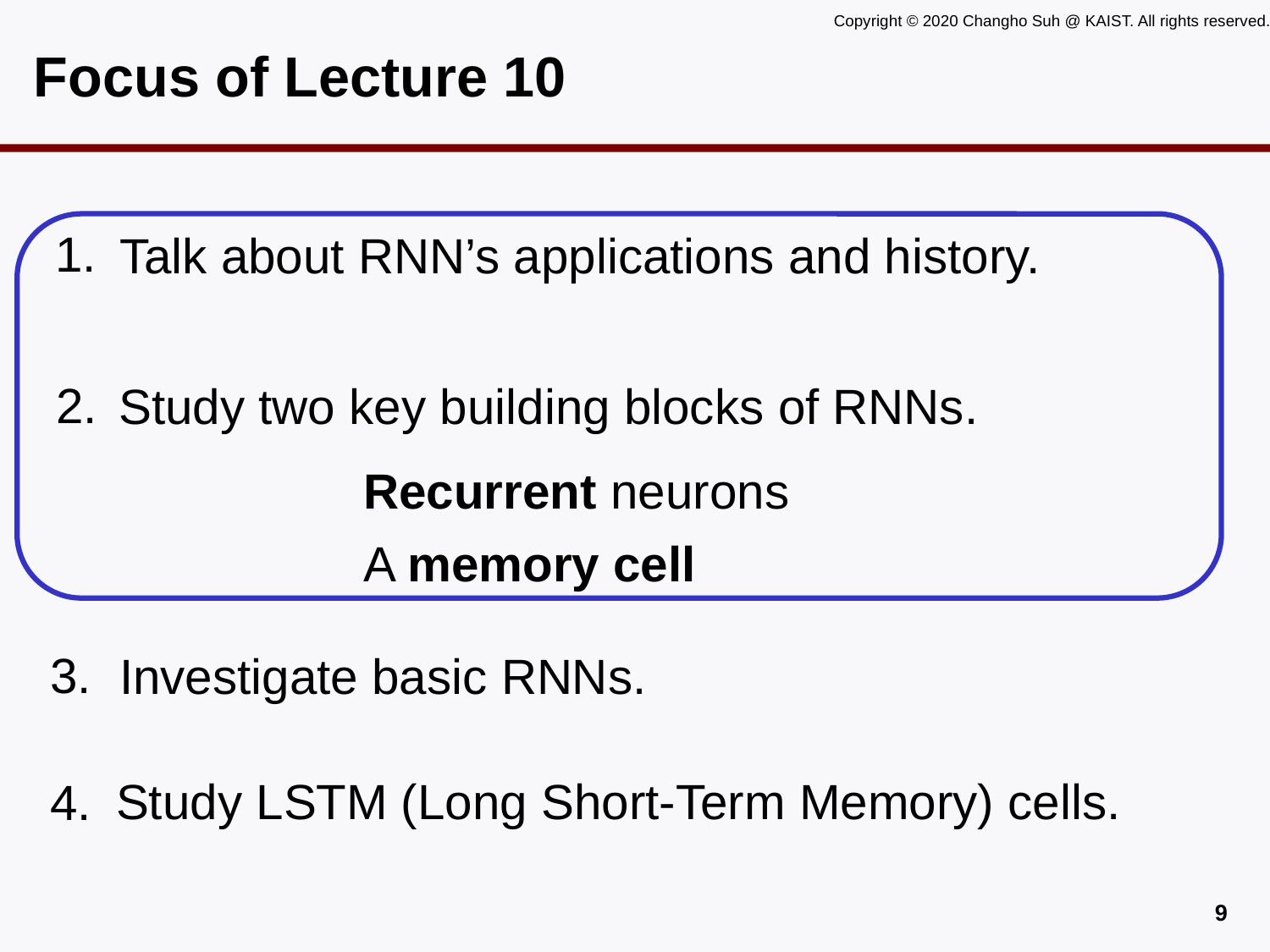

# Focus of Lecture 10

1.
Talk about RNN’s applications and history.
2.
Study two key building blocks of RNNs.
Recurrent neurons
A memory cell
3.
Investigate basic RNNs.
Study LSTM (Long Short-Term Memory) cells.
4.
9